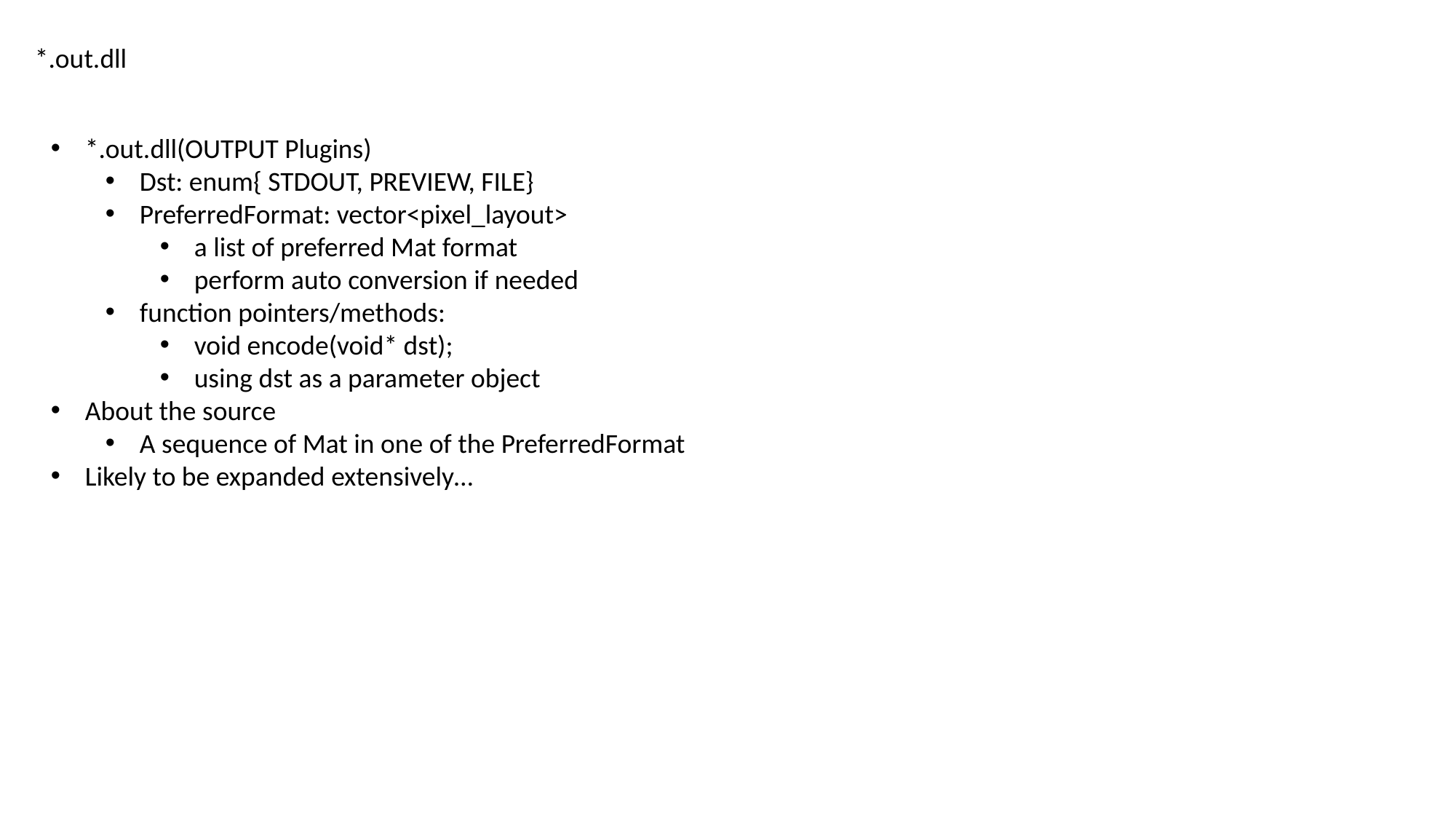

*.out.dll
*.out.dll(OUTPUT Plugins)
Dst: enum{ STDOUT, PREVIEW, FILE}
PreferredFormat: vector<pixel_layout>
a list of preferred Mat format
perform auto conversion if needed
function pointers/methods:
void encode(void* dst);
using dst as a parameter object
About the source
A sequence of Mat in one of the PreferredFormat
Likely to be expanded extensively…